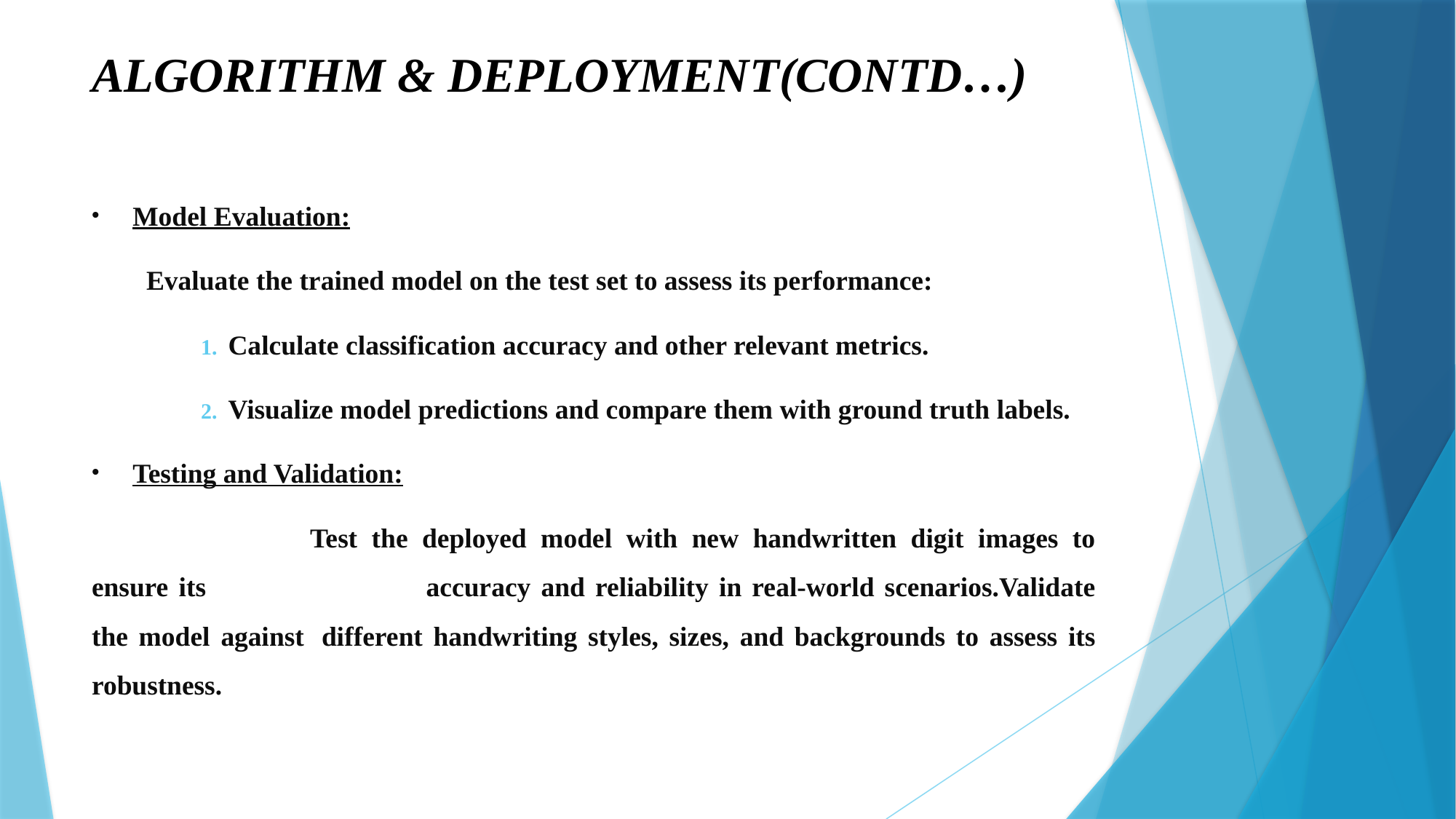

# ALGORITHM & DEPLOYMENT(CONTD…)
Model Evaluation:
Evaluate the trained model on the test set to assess its performance:
Calculate classification accuracy and other relevant metrics.
Visualize model predictions and compare them with ground truth labels.
Testing and Validation:
		Test the deployed model with new handwritten digit images to ensure its 		accuracy and reliability in real-world scenarios.Validate the model against 	different handwriting styles, sizes, and backgrounds to assess its robustness.